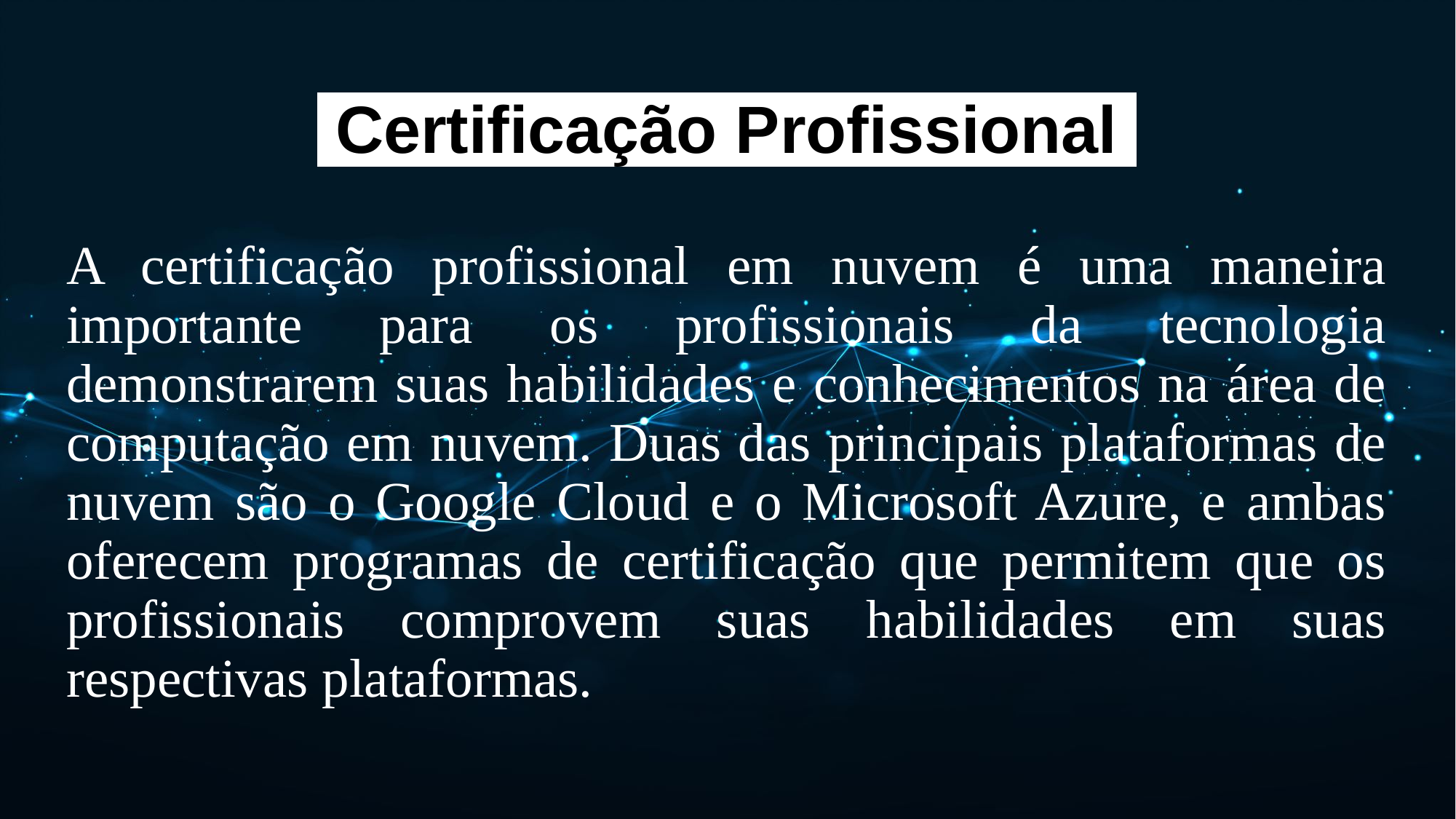

# Certificação Profissional
A certificação profissional em nuvem é uma maneira importante para os profissionais da tecnologia demonstrarem suas habilidades e conhecimentos na área de computação em nuvem. Duas das principais plataformas de nuvem são o Google Cloud e o Microsoft Azure, e ambas oferecem programas de certificação que permitem que os profissionais comprovem suas habilidades em suas respectivas plataformas.